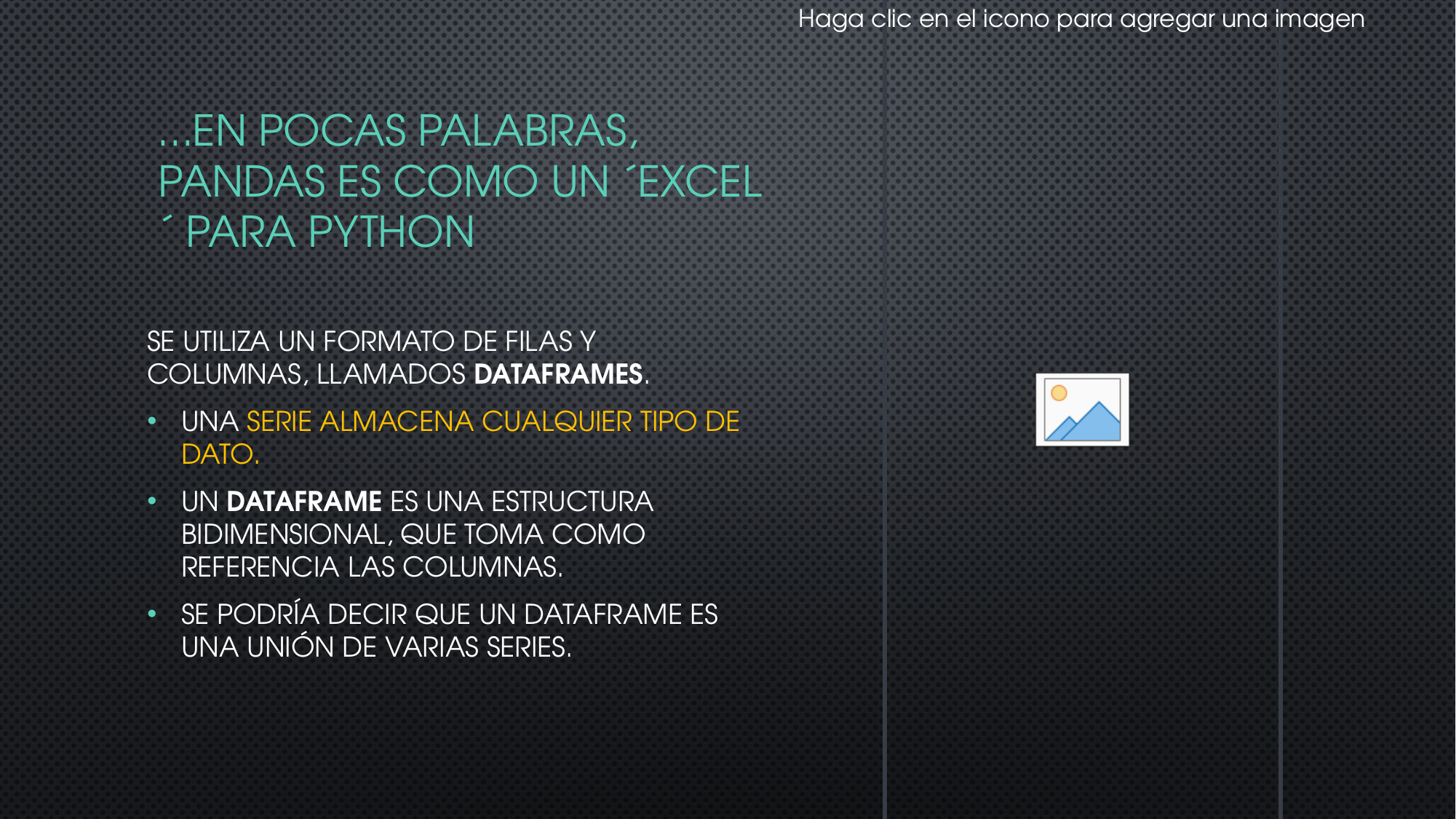

# …En pocas palabras, Pandas es como un ´Excel´ para Python
Se utiliza un formato de filas y columnas, llamados Dataframes.
Una serie almacena cualquier tipo de dato.
Un Dataframe es una estructura bidimensional, que toma como referencia las columnas.
Se podría decir que un Dataframe es una unión de varias series.